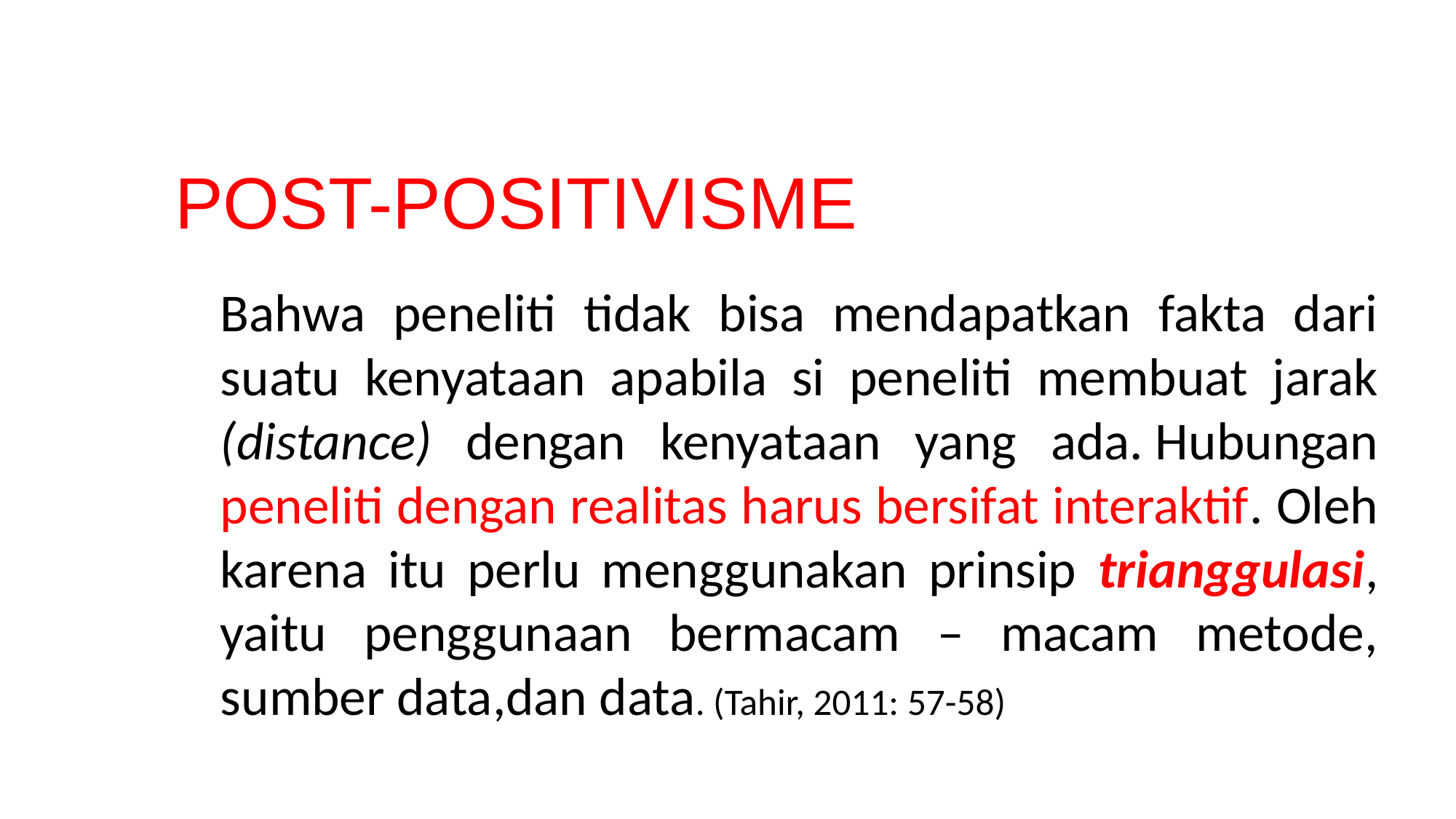

# POST-POSITIVISME
Bahwa peneliti tidak bisa mendapatkan fakta dari suatu kenyataan apabila si peneliti membuat jarak (distance) dengan kenyataan yang ada. Hubungan peneliti dengan realitas harus bersifat interaktif. Oleh karena itu perlu menggunakan prinsip trianggulasi, yaitu penggunaan bermacam – macam metode, sumber data,dan data. (Tahir, 2011: 57-58)